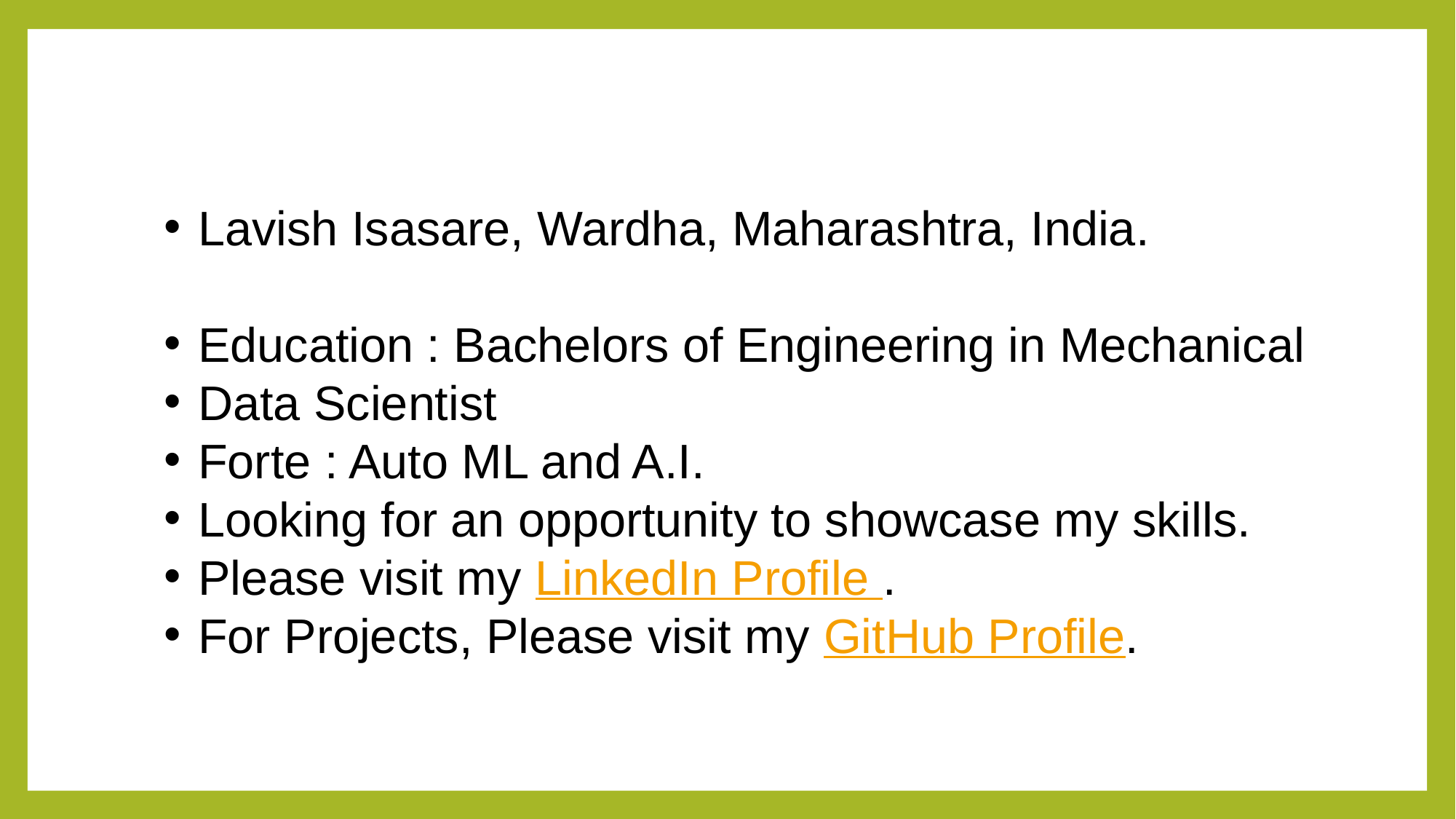

Lavish Isasare, Wardha, Maharashtra, India.
Education : Bachelors of Engineering in Mechanical
Data Scientist
Forte : Auto ML and A.I.
Looking for an opportunity to showcase my skills.
Please visit my LinkedIn Profile .
For Projects, Please visit my GitHub Profile.